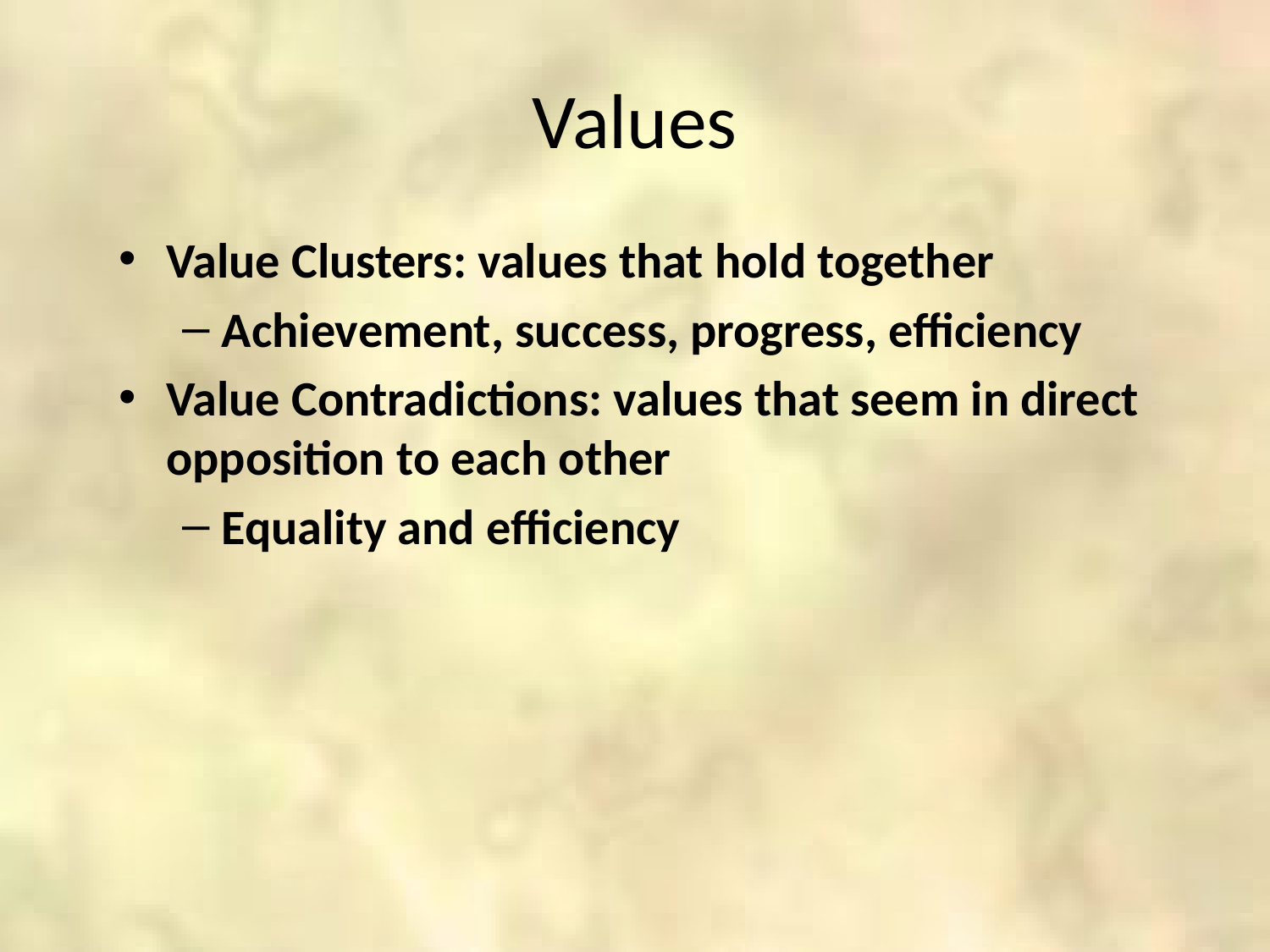

# Values
Value Clusters: values that hold together
Achievement, success, progress, efficiency
Value Contradictions: values that seem in direct opposition to each other
Equality and efficiency